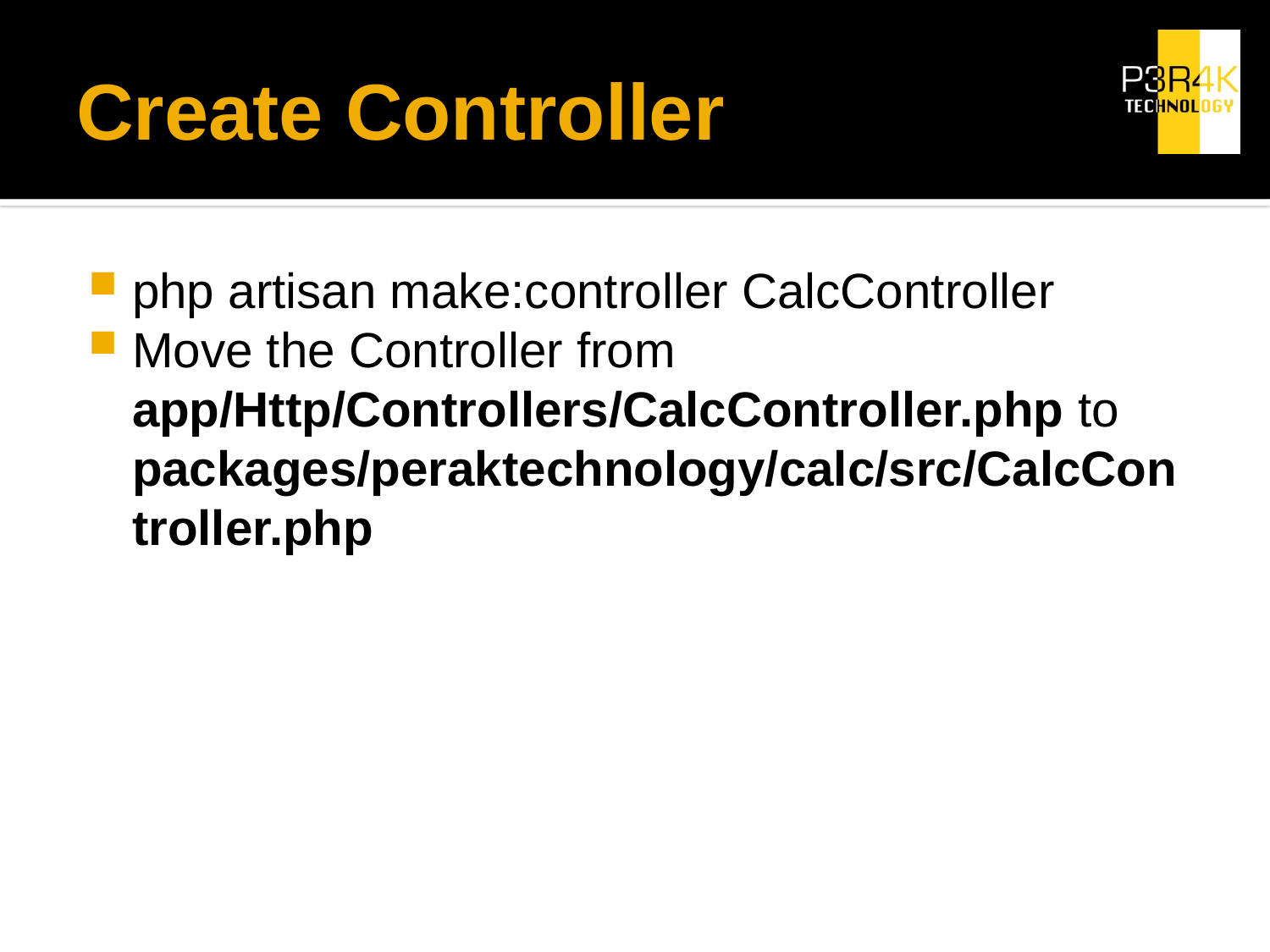

# Create Controller
php artisan make:controller CalcController
Move the Controller from app/Http/Controllers/CalcController.php to packages/peraktechnology/calc/src/CalcController.php